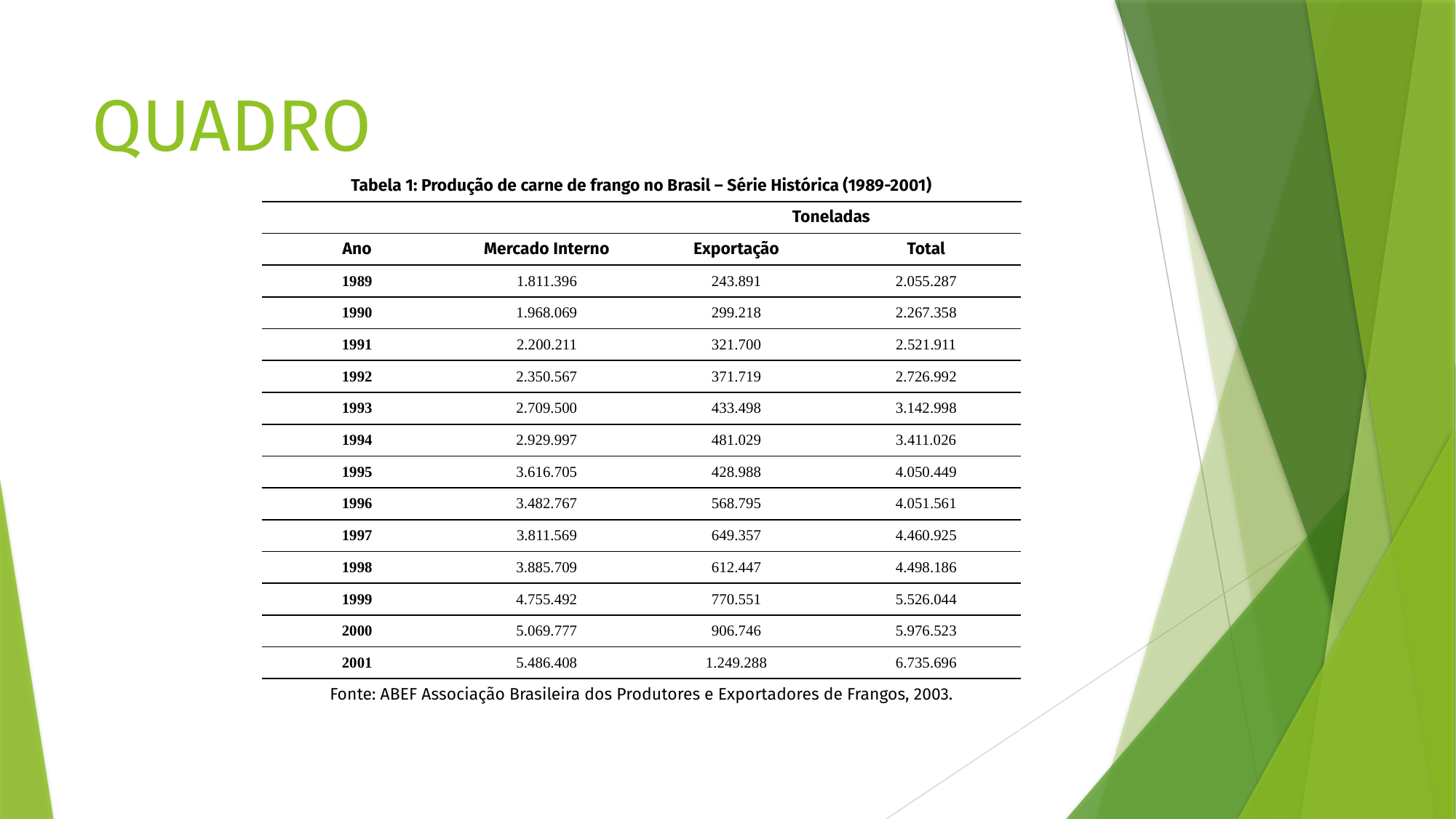

# QUADRO
| Tabela 1: Produção de carne de frango no Brasil – Série Histórica (1989-2001) |  |  |  |
| --- | --- | --- | --- |
|  |  | Toneladas |  |
| Ano | Mercado Interno | Exportação | Total |
| 1989 | 1.811.396 | 243.891 | 2.055.287 |
| 1990 | 1.968.069 | 299.218 | 2.267.358 |
| 1991 | 2.200.211 | 321.700 | 2.521.911 |
| 1992 | 2.350.567 | 371.719 | 2.726.992 |
| 1993 | 2.709.500 | 433.498 | 3.142.998 |
| 1994 | 2.929.997 | 481.029 | 3.411.026 |
| 1995 | 3.616.705 | 428.988 | 4.050.449 |
| 1996 | 3.482.767 | 568.795 | 4.051.561 |
| 1997 | 3.811.569 | 649.357 | 4.460.925 |
| 1998 | 3.885.709 | 612.447 | 4.498.186 |
| 1999 | 4.755.492 | 770.551 | 5.526.044 |
| 2000 | 5.069.777 | 906.746 | 5.976.523 |
| 2001 | 5.486.408 | 1.249.288 | 6.735.696 |
| Fonte: ABEF Associação Brasileira dos Produtores e Exportadores de Frangos, 2003. |  |  |  |